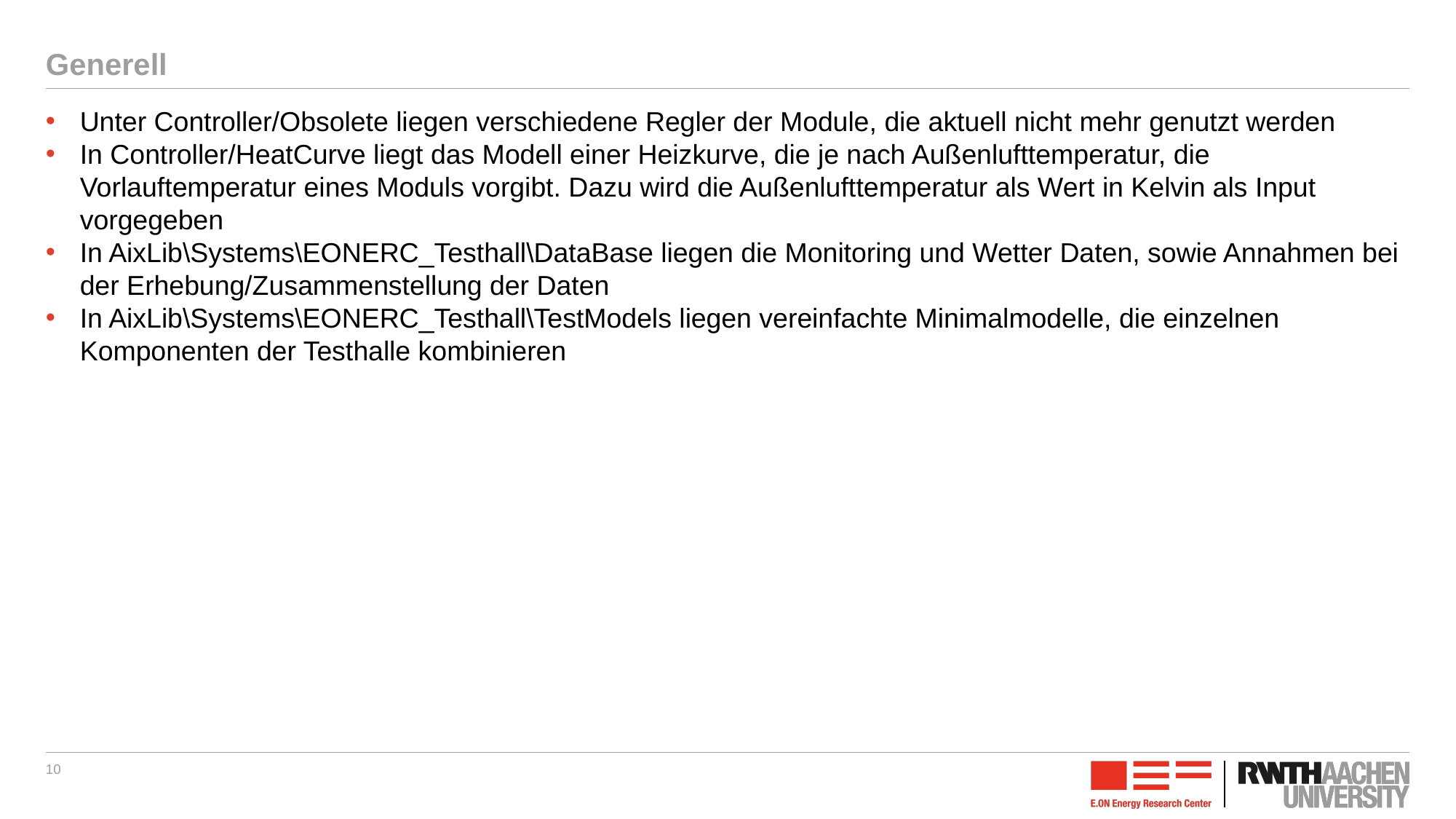

# Generell
Unter Controller/Obsolete liegen verschiedene Regler der Module, die aktuell nicht mehr genutzt werden
In Controller/HeatCurve liegt das Modell einer Heizkurve, die je nach Außenlufttemperatur, die Vorlauftemperatur eines Moduls vorgibt. Dazu wird die Außenlufttemperatur als Wert in Kelvin als Input vorgegeben
In AixLib\Systems\EONERC_Testhall\DataBase liegen die Monitoring und Wetter Daten, sowie Annahmen bei der Erhebung/Zusammenstellung der Daten
In AixLib\Systems\EONERC_Testhall\TestModels liegen vereinfachte Minimalmodelle, die einzelnen Komponenten der Testhalle kombinieren